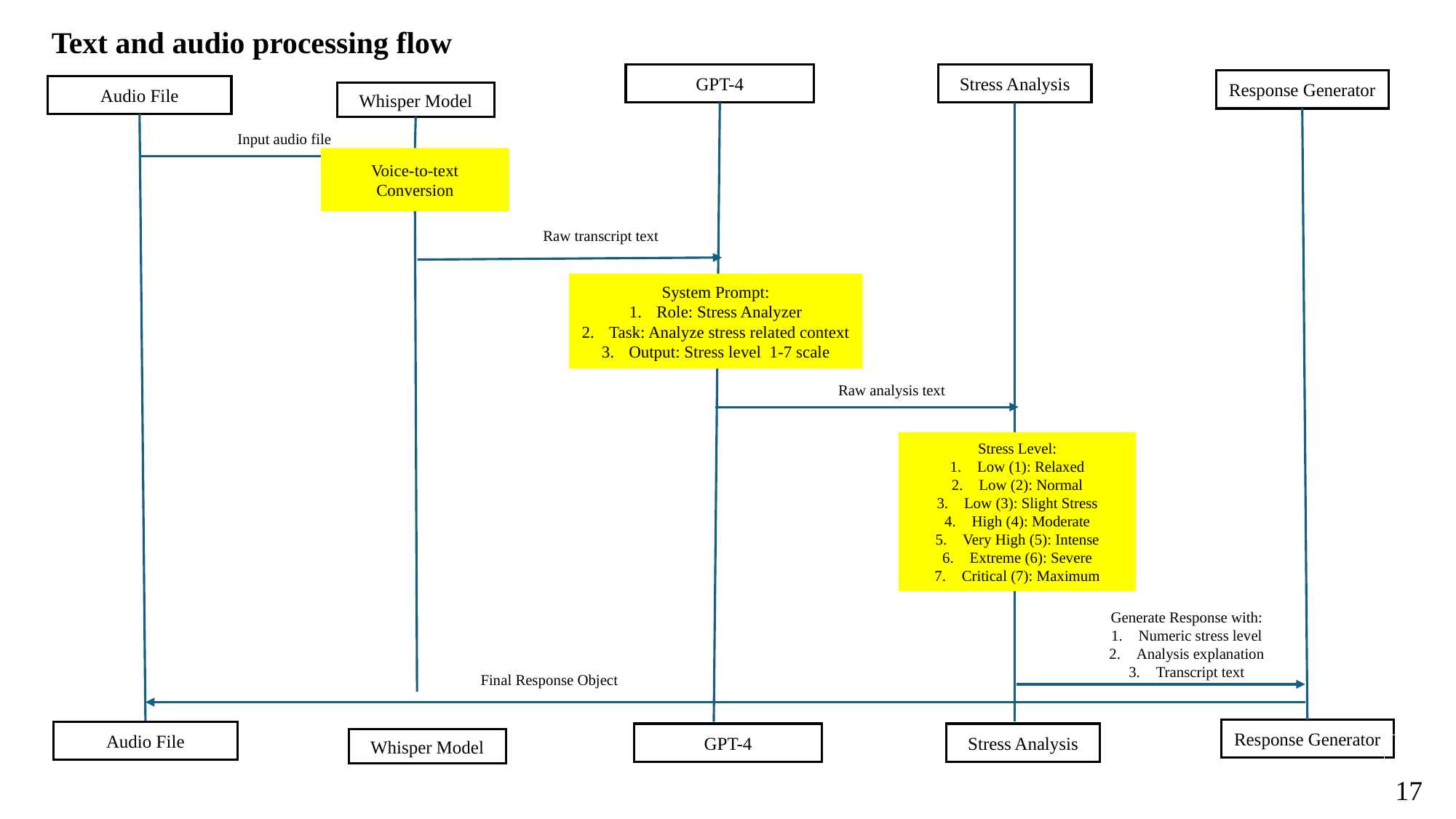

Text and audio processing flow
Stress Analysis
GPT-4
Response Generator
Audio File
Whisper Model
Input audio file
Voice-to-text Conversion
Raw transcript text
System Prompt:
Role: Stress Analyzer
Task: Analyze stress related context
Output: Stress level  1-7 scale
Raw analysis text
Stress Level:
Low (1): Relaxed
Low (2): Normal
Low (3): Slight Stress
High (4): Moderate
Very High (5): Intense
Extreme (6): Severe
Critical (7): Maximum
Generate Response with:
Numeric stress level
Analysis explanation
Transcript text
Final Response Object
Response Generator
Audio File
Stress Analysis
GPT-4
Whisper Model
    17